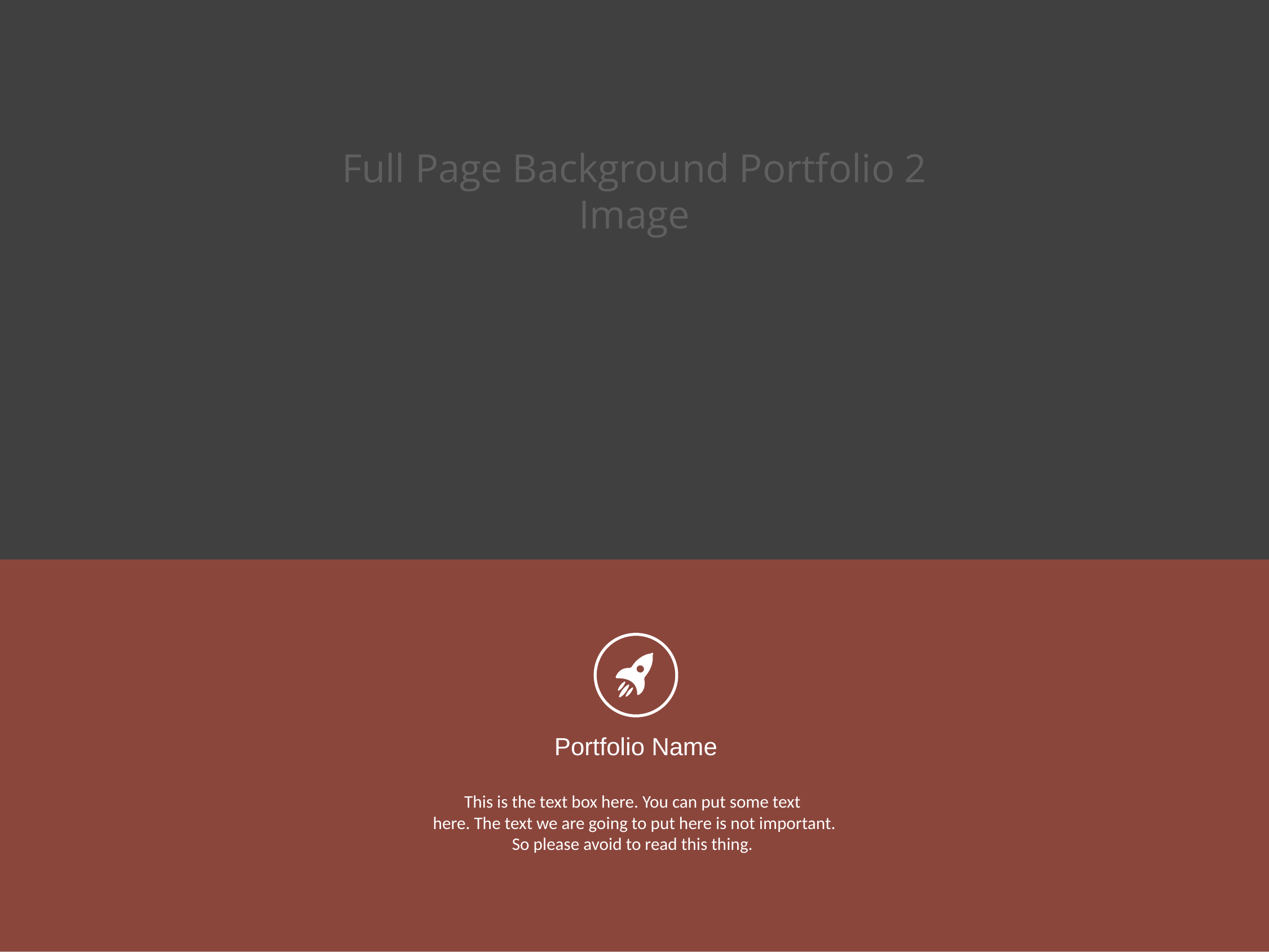

Full Page Background Portfolio 2
Image

Portfolio Name
This is the text box here. You can put some text
here. The text we are going to put here is not important. So please avoid to read this thing.